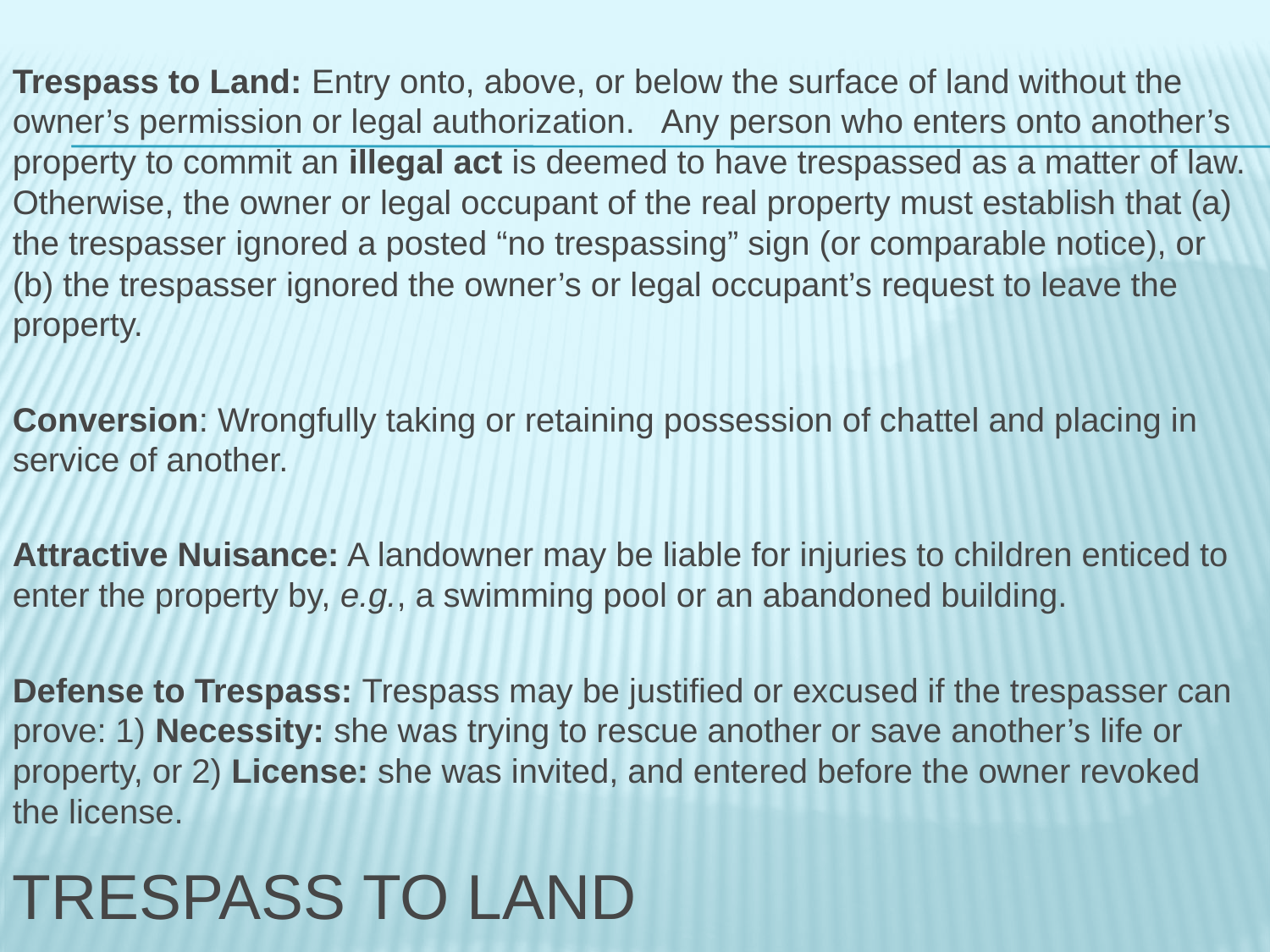

Trespass to Land: Entry onto, above, or below the surface of land without the owner’s permission or legal authorization.   Any person who enters onto another’s property to commit an illegal act is deemed to have trespassed as a matter of law.  Otherwise, the owner or legal occupant of the real property must establish that (a) the trespasser ignored a posted “no trespassing” sign (or comparable notice), or (b) the trespasser ignored the owner’s or legal occupant’s request to leave the property.

Conversion: Wrongfully taking or retaining possession of chattel and placing in service of another.

Attractive Nuisance: A landowner may be liable for injuries to children enticed to enter the property by, e.g., a swimming pool or an abandoned building.

Defense to Trespass: Trespass may be justified or excused if the trespasser can prove: 1) Necessity: she was trying to rescue another or save another’s life or property, or 2) License: she was invited, and entered before the owner revoked the license.

# TRESPASS TO LAND